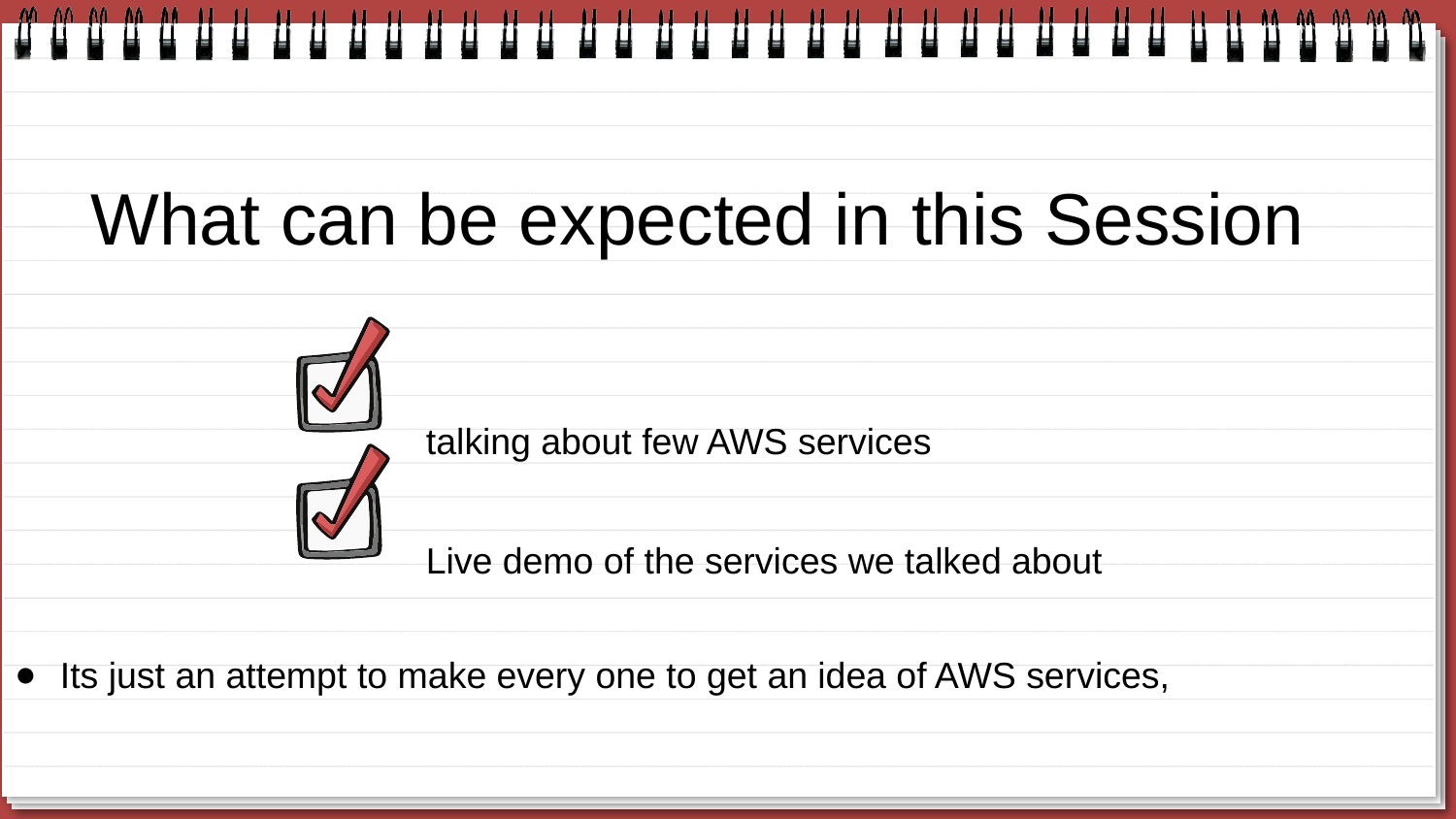

# What can be expected in this Session

talking about few AWS services
Live demo of the services we talked about

Its just an attempt to make every one to get an idea of AWS services,